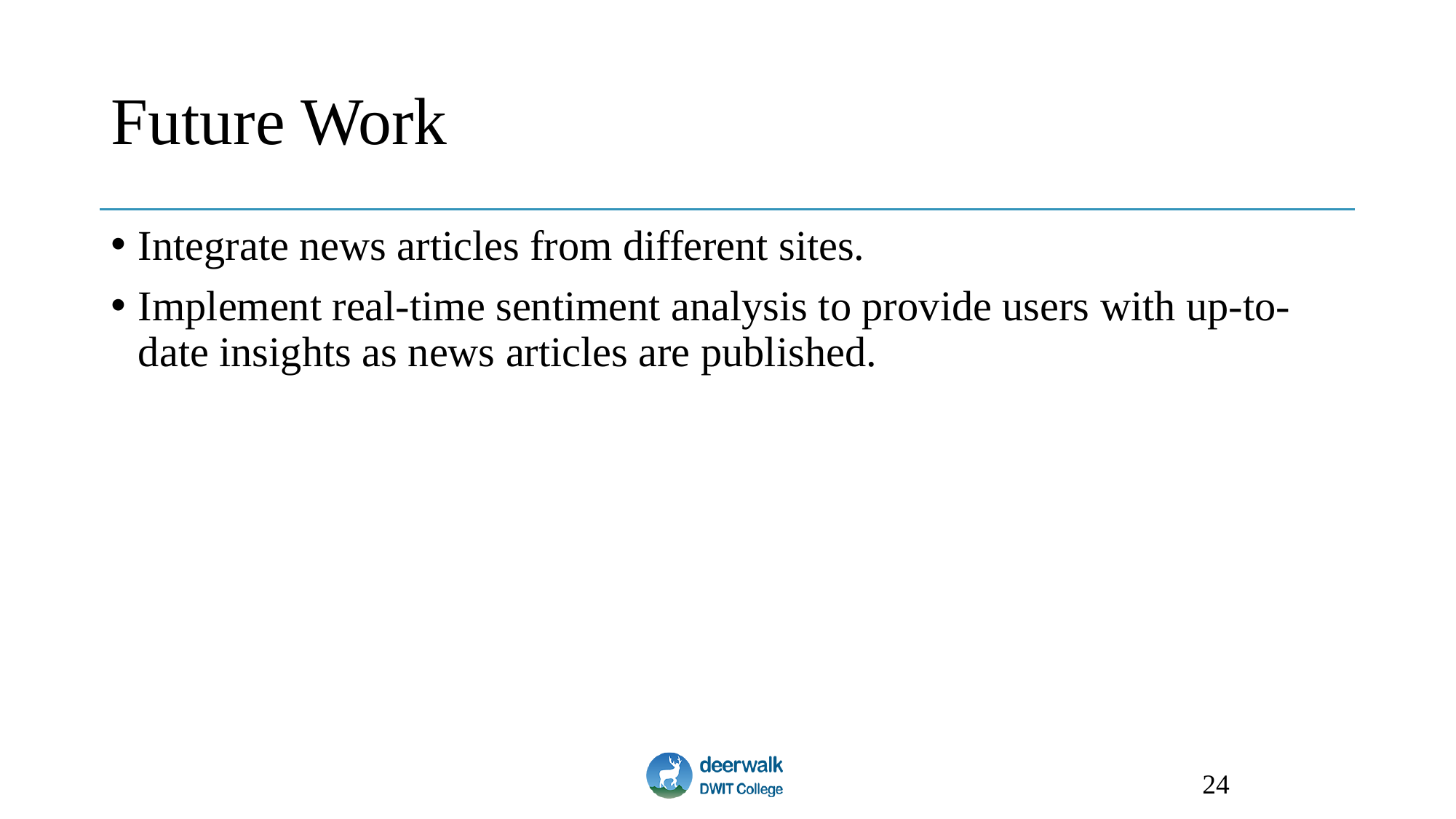

# Future Work
Integrate news articles from different sites.
Implement real-time sentiment analysis to provide users with up-to-date insights as news articles are published.
24